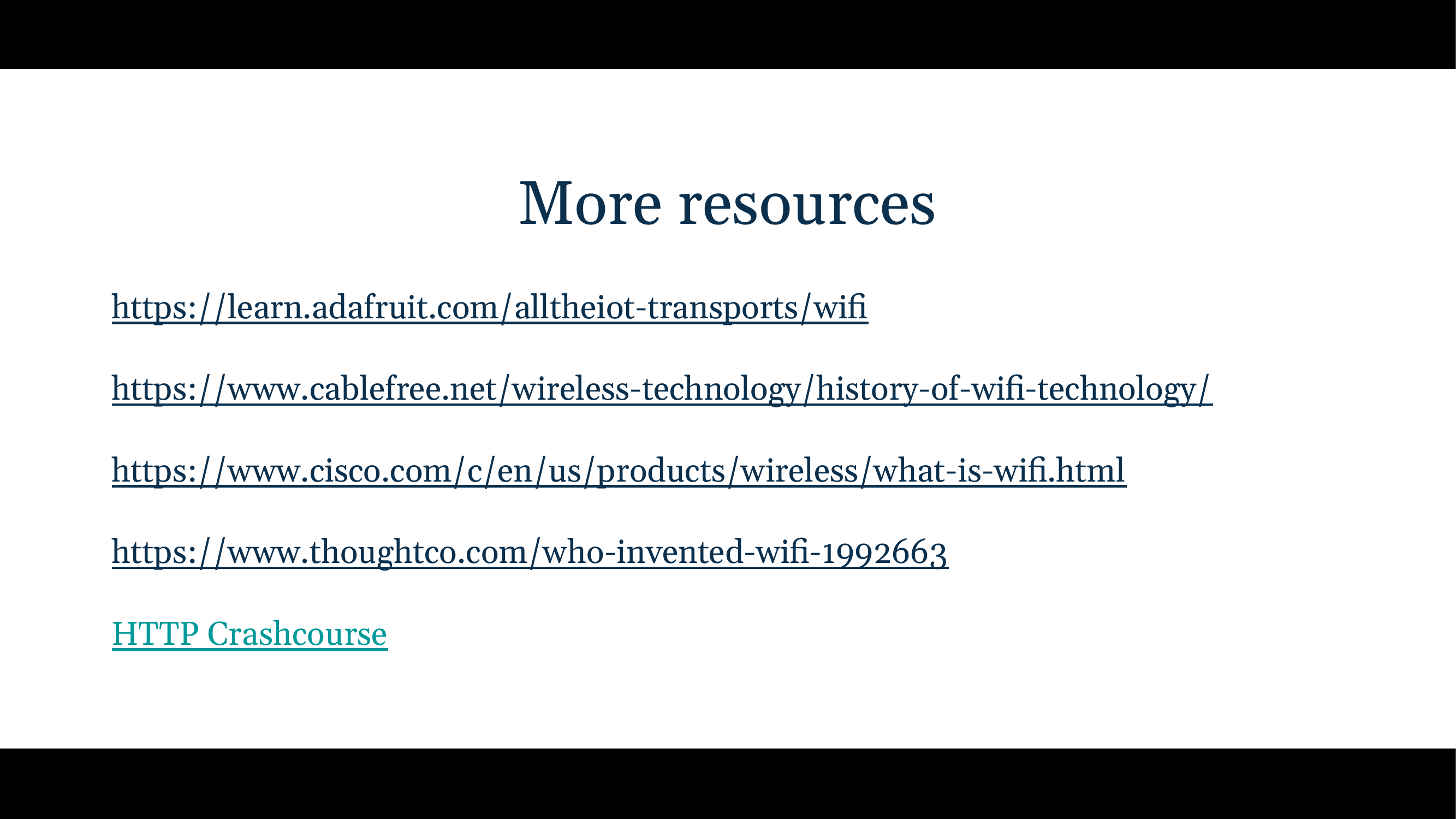

# More resources
https://learn.adafruit.com/alltheiot-transports/wifi

https://www.cablefree.net/wireless-technology/history-of-wifi-technology/

https://www.cisco.com/c/en/us/products/wireless/what-is-wifi.html

https://www.thoughtco.com/who-invented-wifi-1992663

HTTP Crashcourse